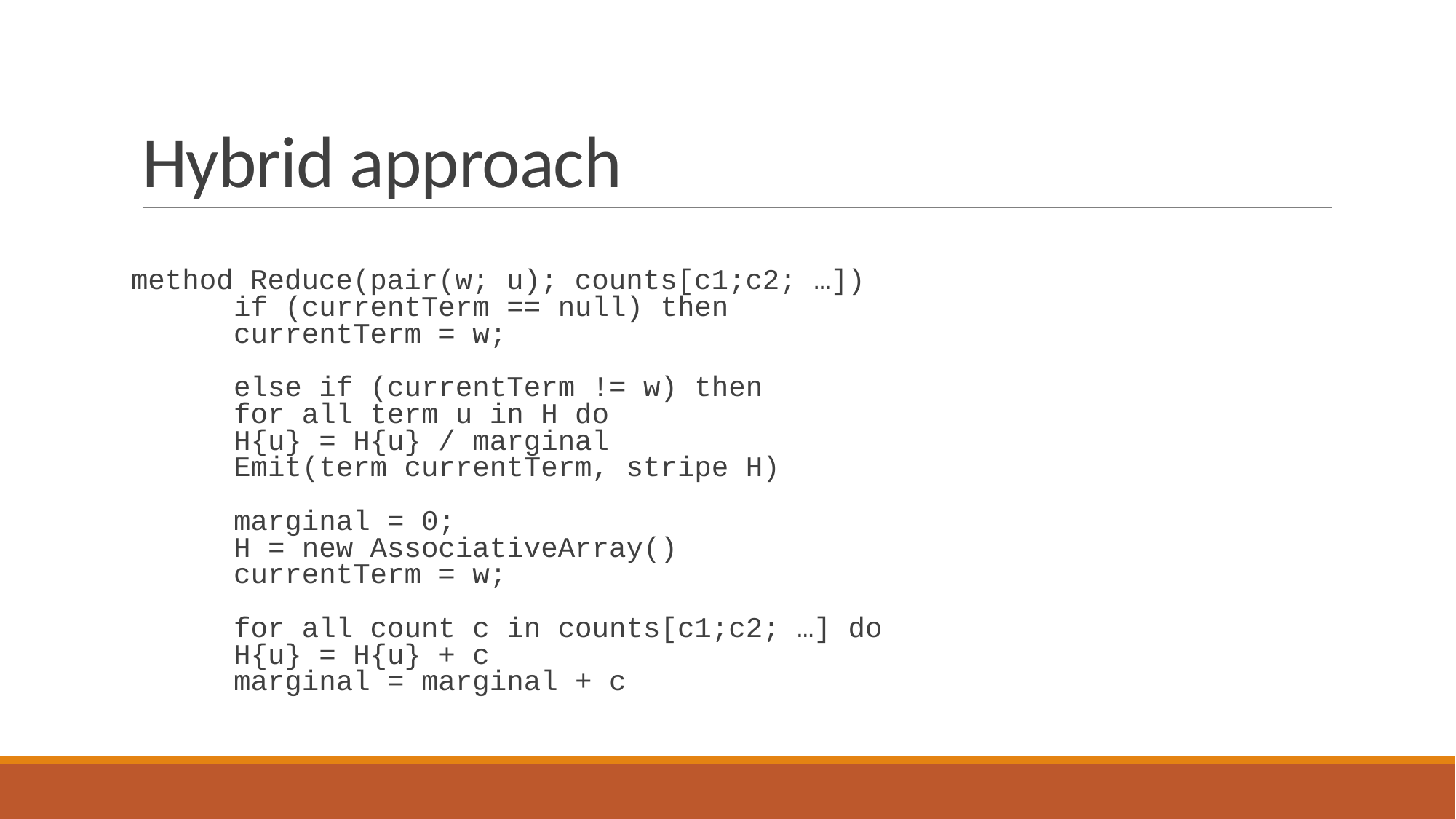

# Hybrid approach

method Reduce(pair(w; u); counts[c1;c2; …])
	if (currentTerm == null) then
		currentTerm = w;

	else if (currentTerm != w) then
		for all term u in H do
			H{u} = H{u} / marginal
		Emit(term currentTerm, stripe H)

		marginal = 0;
		H = new AssociativeArray()
		currentTerm = w;

	for all count c in counts[c1;c2; …] do
		H{u} = H{u} + c
		marginal = marginal + c